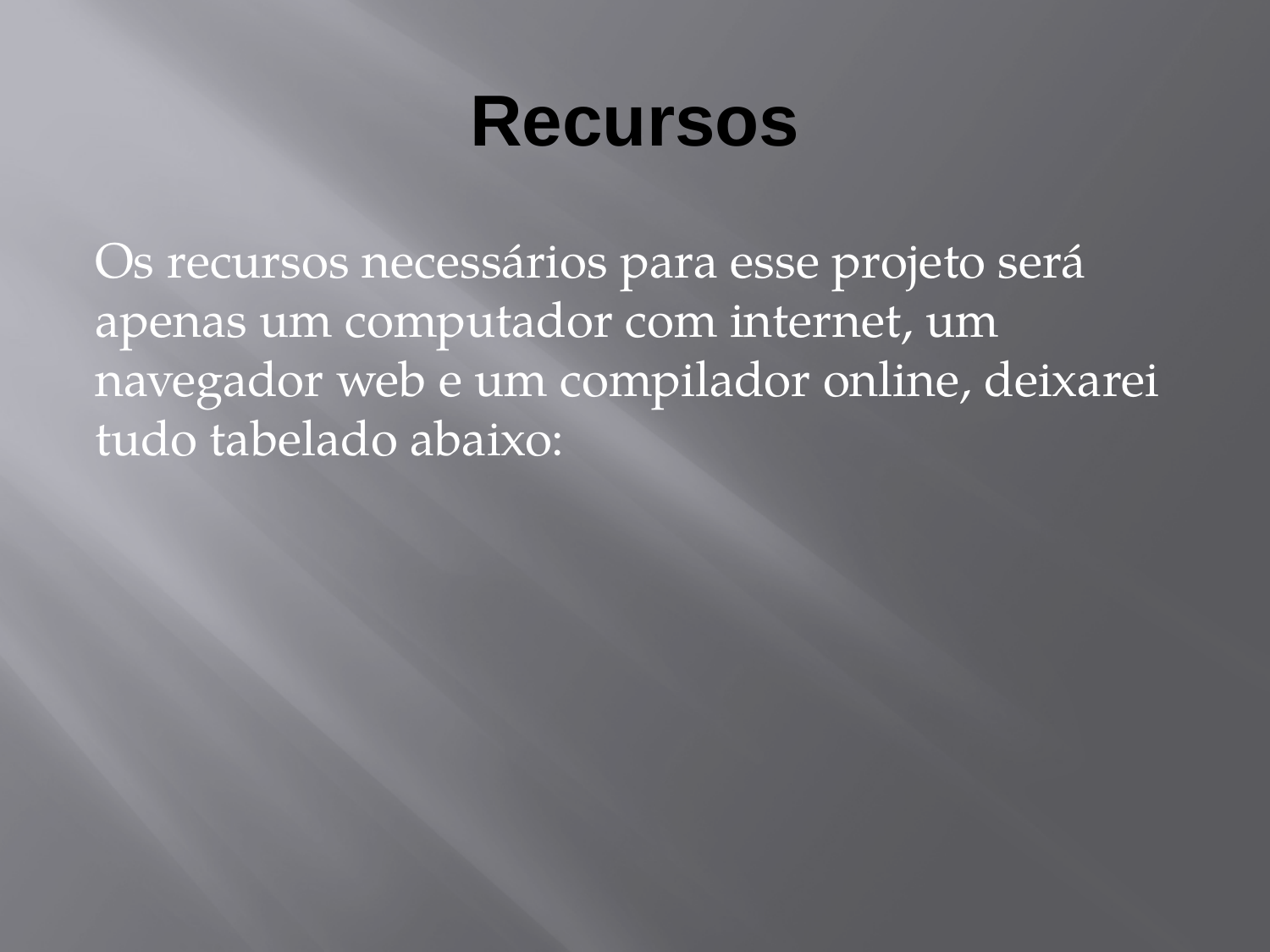

# Recursos
Os recursos necessários para esse projeto será apenas um computador com internet, um navegador web e um compilador online, deixarei tudo tabelado abaixo: